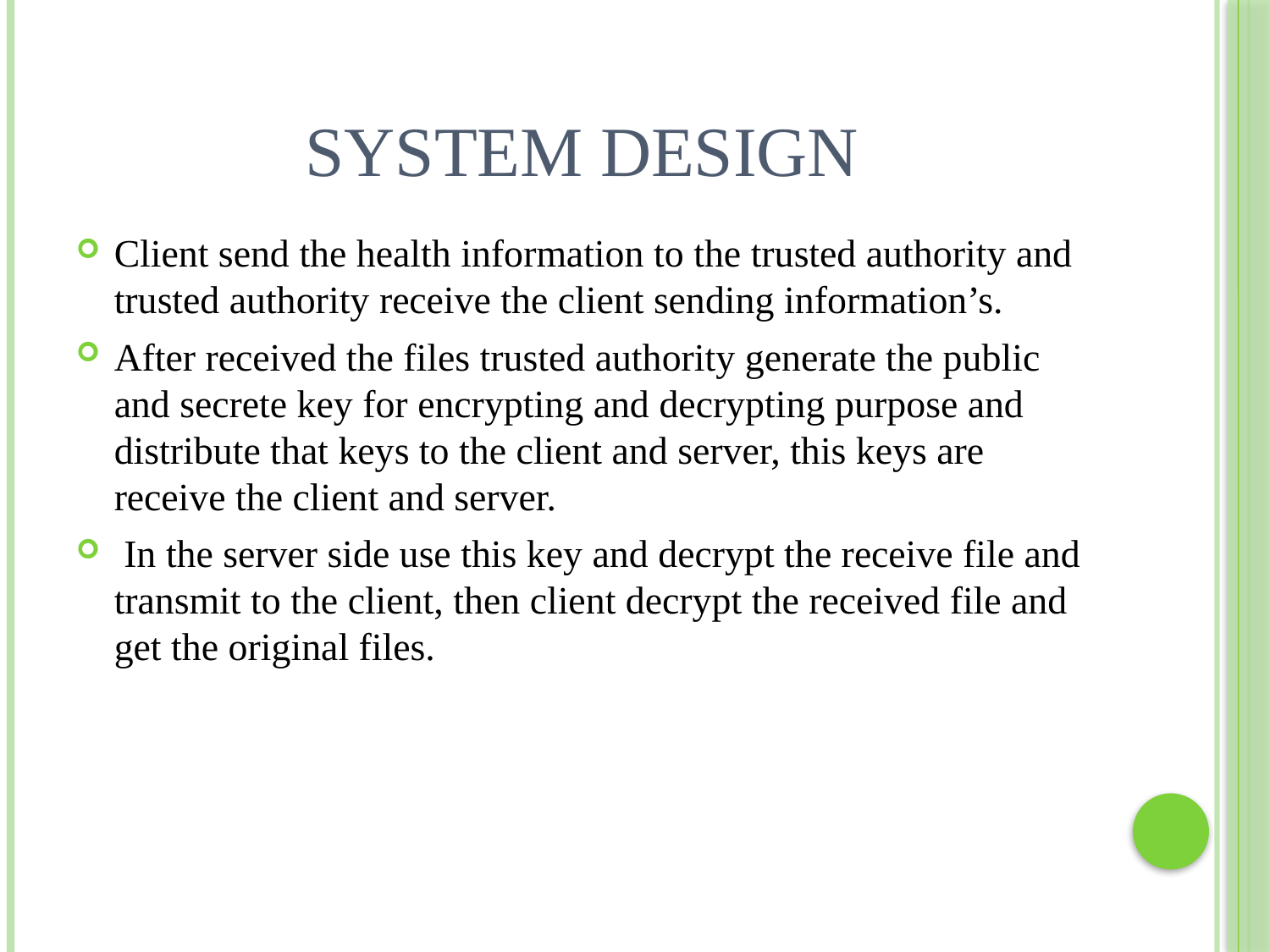

# SYSTEM DESIGN
Client send the health information to the trusted authority and trusted authority receive the client sending information’s.
After received the files trusted authority generate the public and secrete key for encrypting and decrypting purpose and distribute that keys to the client and server, this keys are receive the client and server.
 In the server side use this key and decrypt the receive file and transmit to the client, then client decrypt the received file and get the original files.